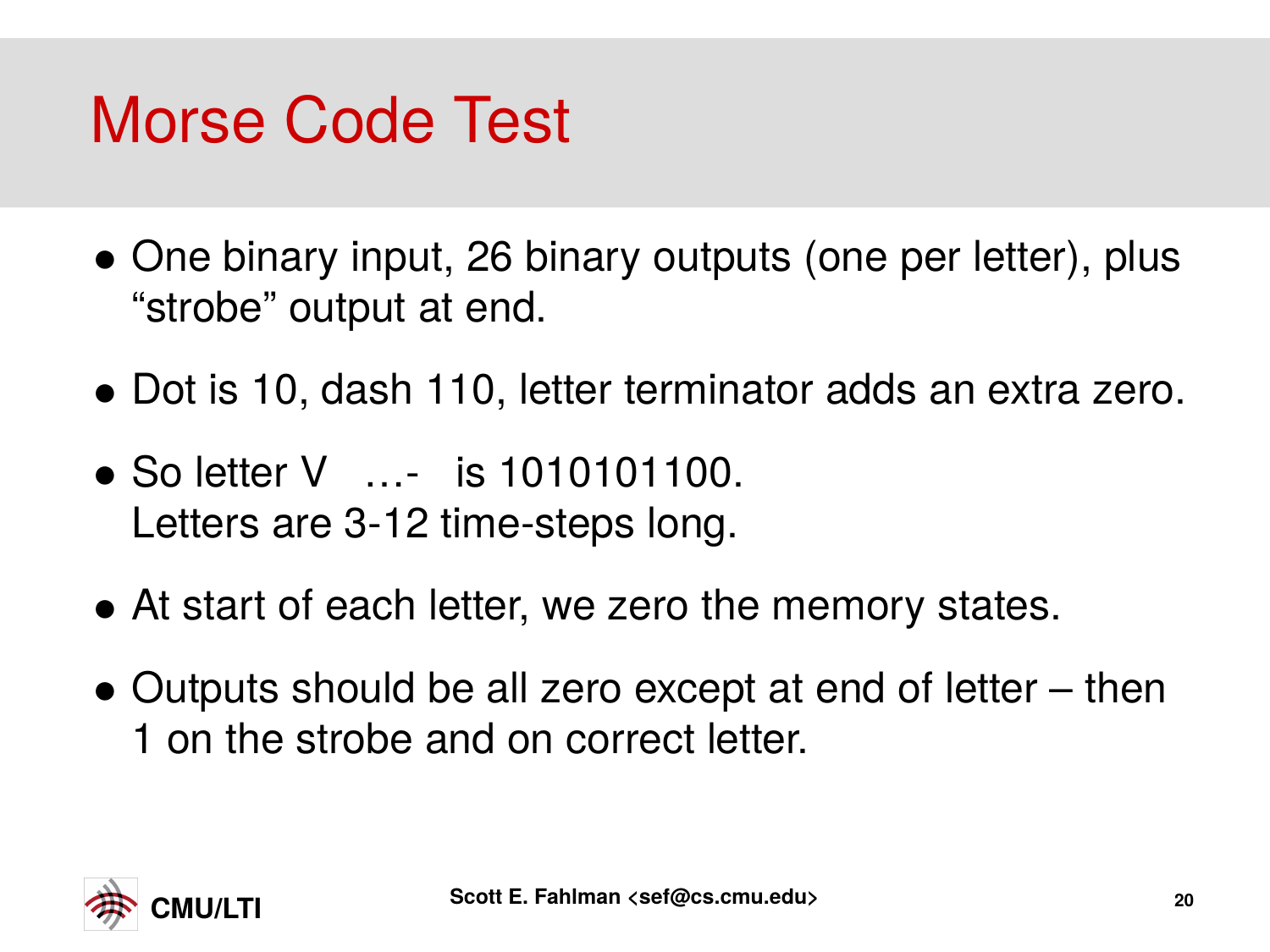

# Morse Code Test
One binary input, 26 binary outputs (one per letter), plus “strobe” output at end.
Dot is 10, dash 110, letter terminator adds an extra zero.
So letter V   …-   is 1010101100.
Letters are 3-12 time-steps long.
At start of each letter, we zero the memory states.
Outputs should be all zero except at end of letter – then 1 on the strobe and on correct letter.

Scott E. Fahlman <sef@cs.cmu.edu>
20